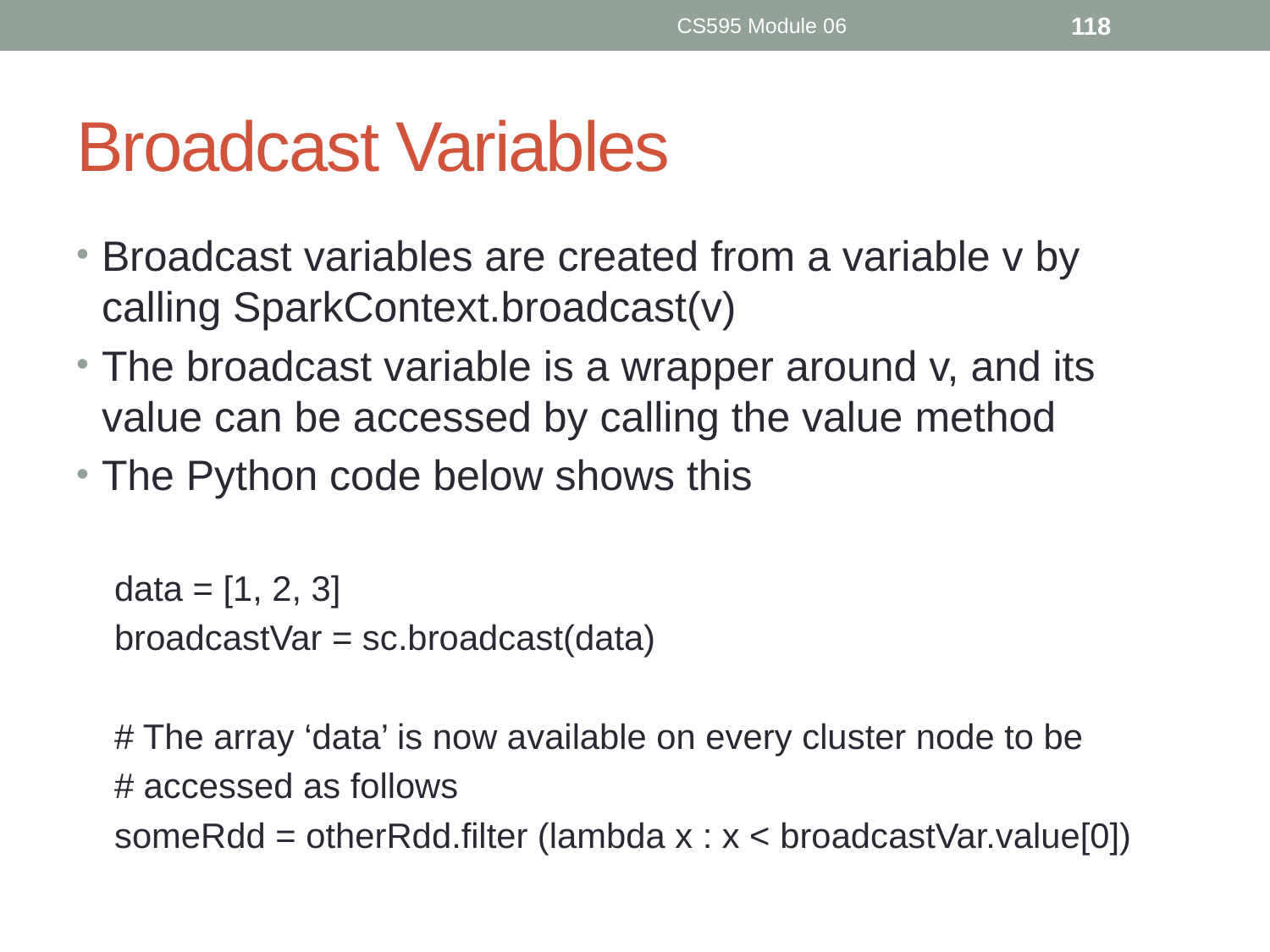

CS595 Module 06
118
# Broadcast Variables
Broadcast variables are created from a variable v by calling SparkContext.broadcast(v)
The broadcast variable is a wrapper around v, and its value can be accessed by calling the value method
The Python code below shows this

data = [1, 2, 3]
broadcastVar = sc.broadcast(data)

# The array ‘data’ is now available on every cluster node to be
# accessed as follows
someRdd = otherRdd.filter (lambda x : x < broadcastVar.value[0])